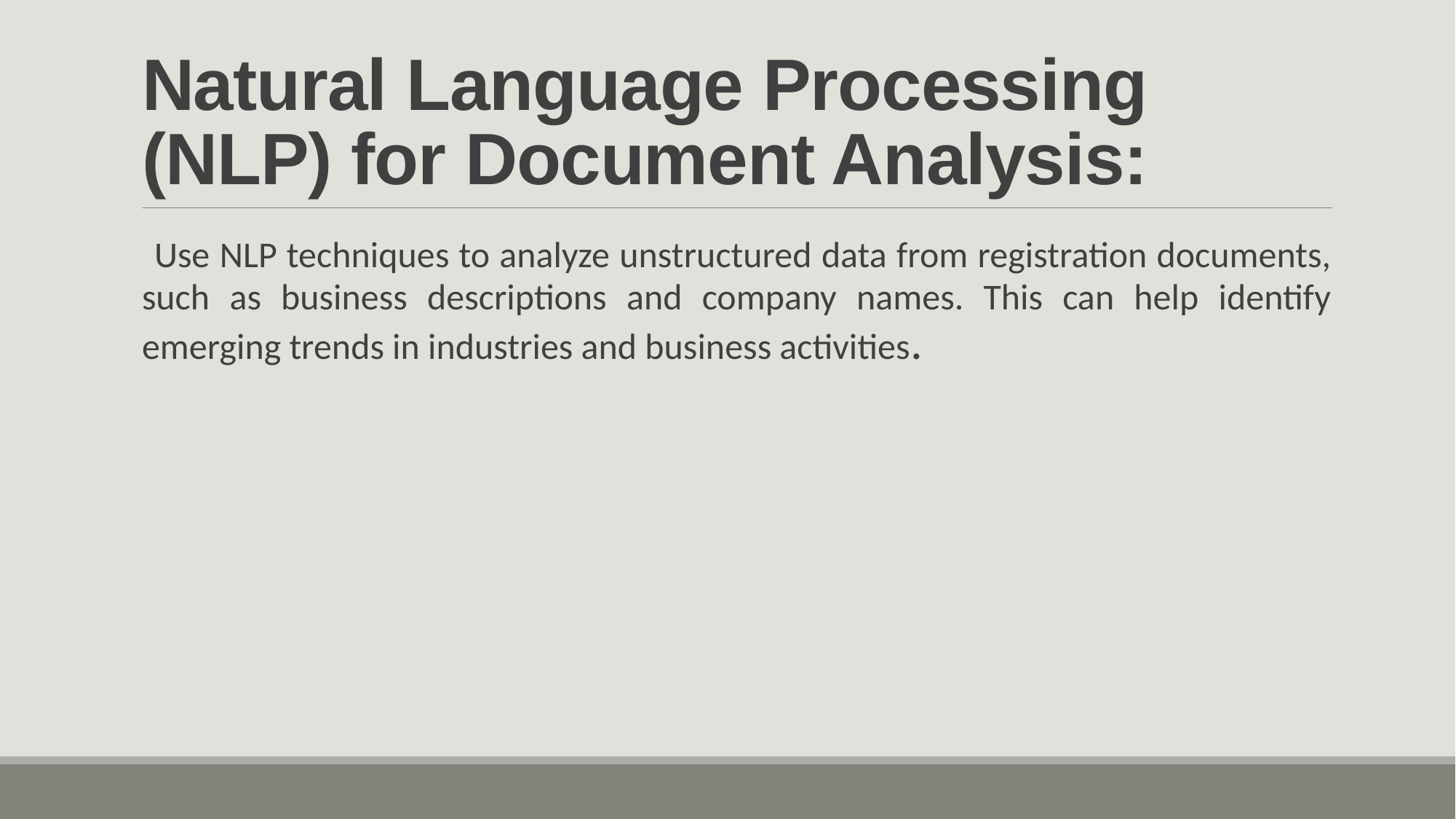

# Natural Language Processing (NLP) for Document Analysis:
 Use NLP techniques to analyze unstructured data from registration documents, such as business descriptions and company names. This can help identify emerging trends in industries and business activities.